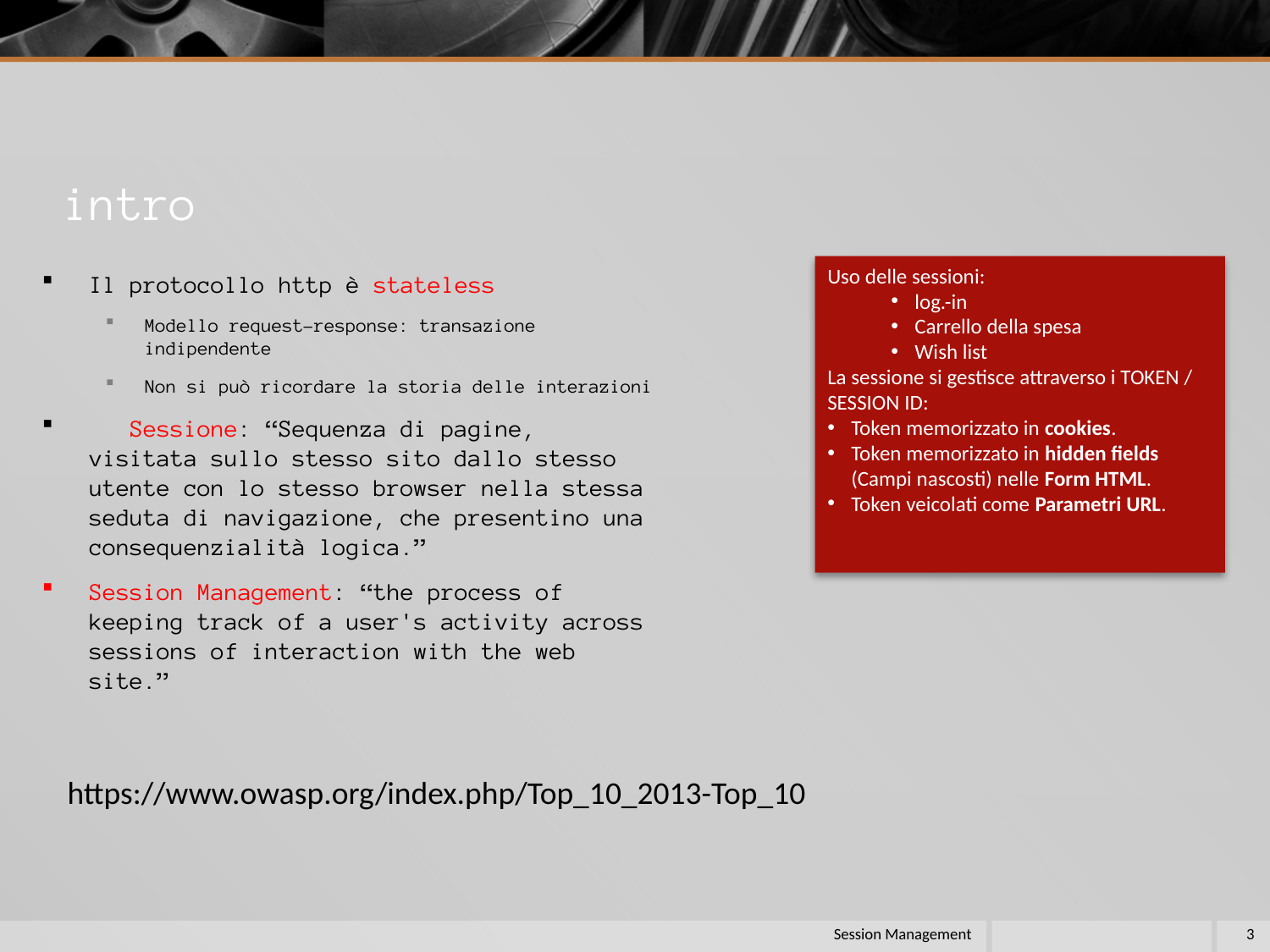

# intro
Uso delle sessioni:
log.-in
Carrello della spesa
Wish list
La sessione si gestisce attraverso i TOKEN / SESSION ID:
Token memorizzato in cookies.
Token memorizzato in hidden fields (Campi nascosti) nelle Form HTML.
Token veicolati come Parametri URL.

Il protocollo http è stateless
Modello request-response: transazione indipendente
Non si può ricordare la storia delle interazioni
   Sessione: “Sequenza di pagine, visitata sullo stesso sito dallo stesso utente con lo stesso browser nella stessa seduta di navigazione, che presentino una consequenzialità logica.”
Session Management: “the process of keeping track of a user's activity across sessions of interaction with the web site.”

https://www.owasp.org/index.php/Top_10_2013-Top_10
Session Management
3